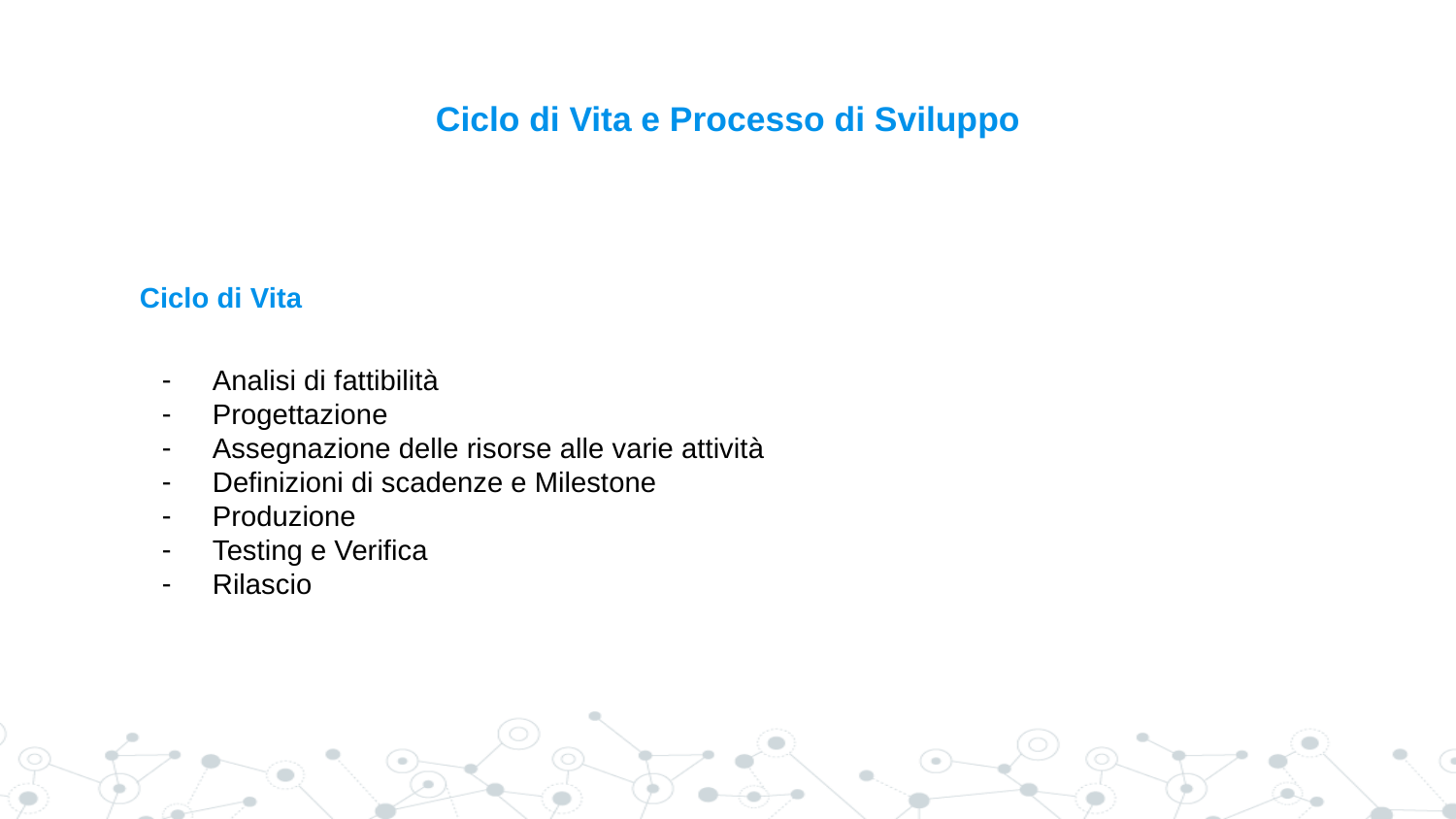

# Ciclo di Vita e Processo di Sviluppo

Ciclo di Vita

Analisi di fattibilità
Progettazione
Assegnazione delle risorse alle varie attività
Definizioni di scadenze e Milestone
Produzione
Testing e Verifica
Rilascio